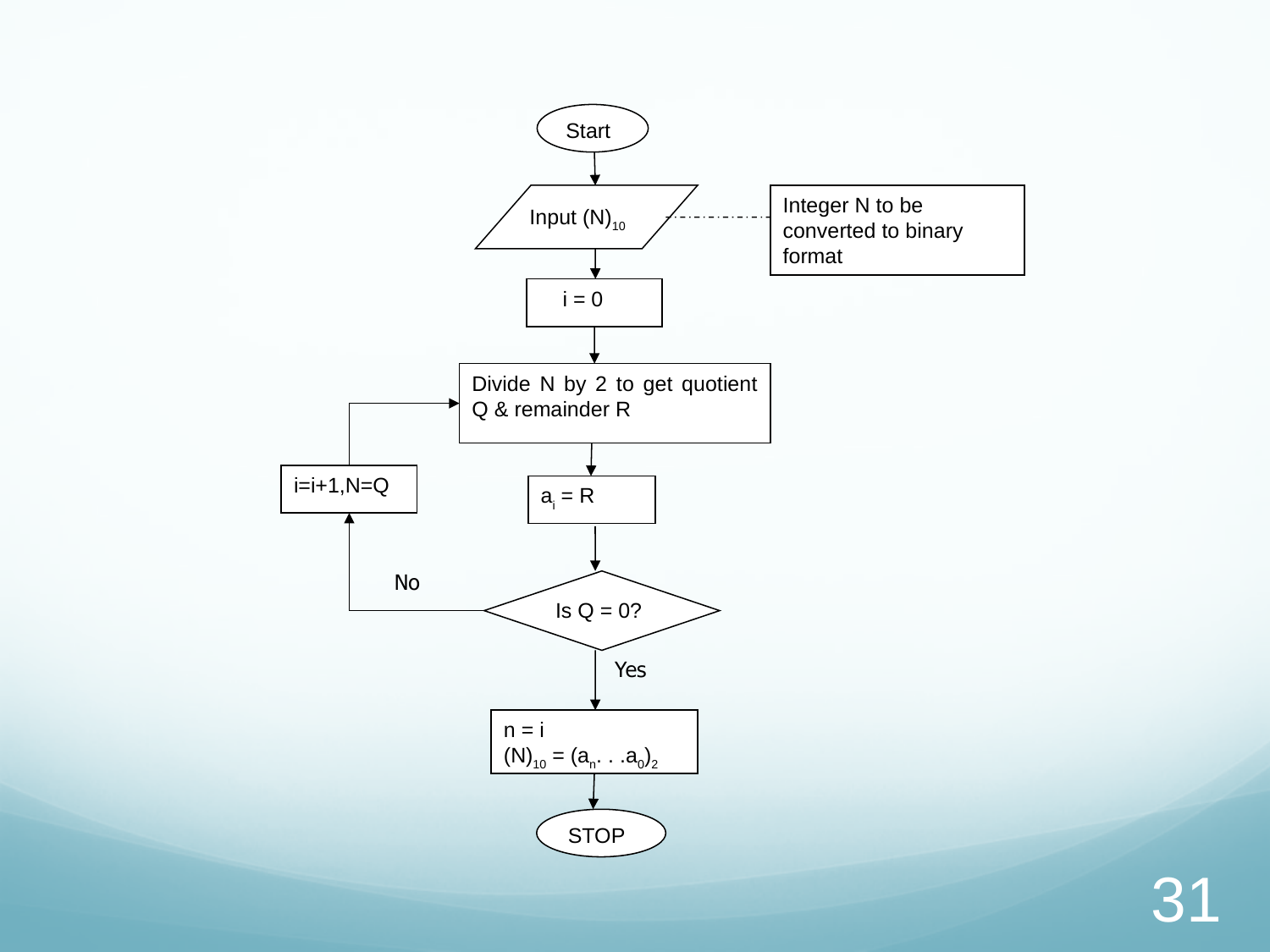

Start
Input (N)10
Integer N to be converted to binary format

    i = 0
Divide N by 2 to get quotient Q & remainder R
i=i+1,N=Q
ai = R
No
Is Q = 0?
Yes
n = i
(N)10 = (an. . .a0)2
STOP
31